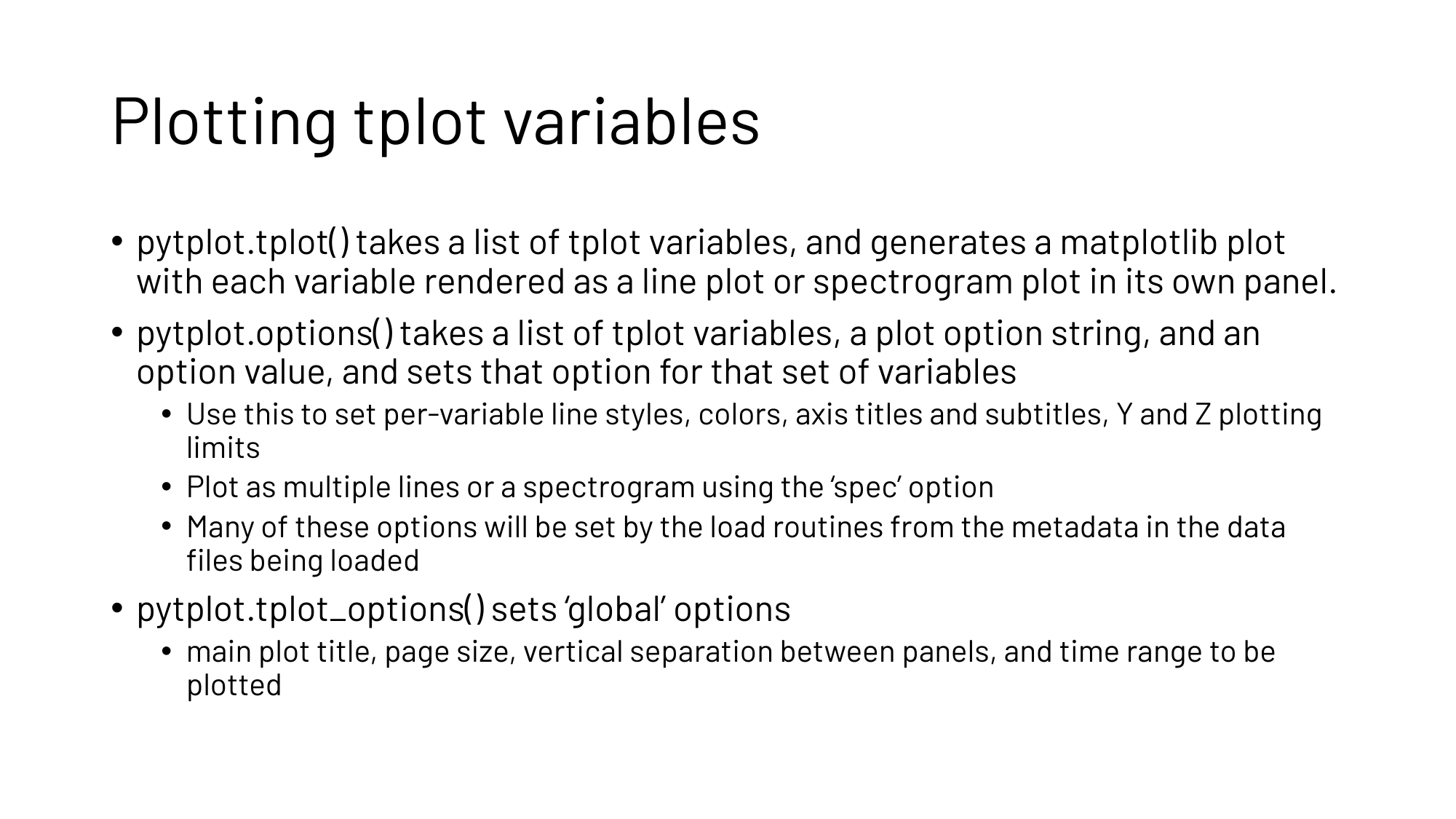

# Plotting tplot variables
pytplot.tplot() takes a list of tplot variables, and generates a matplotlib plot with each variable rendered as a line plot or spectrogram plot in its own panel.
pytplot.options() takes a list of tplot variables, a plot option string, and an option value, and sets that option for that set of variables
Use this to set per-variable line styles, colors, axis titles and subtitles, Y and Z plotting limits
Plot as multiple lines or a spectrogram using the ‘spec’ option
Many of these options will be set by the load routines from the metadata in the data files being loaded
pytplot.tplot_options() sets ‘global’ options
main plot title, page size, vertical separation between panels, and time range to be plotted